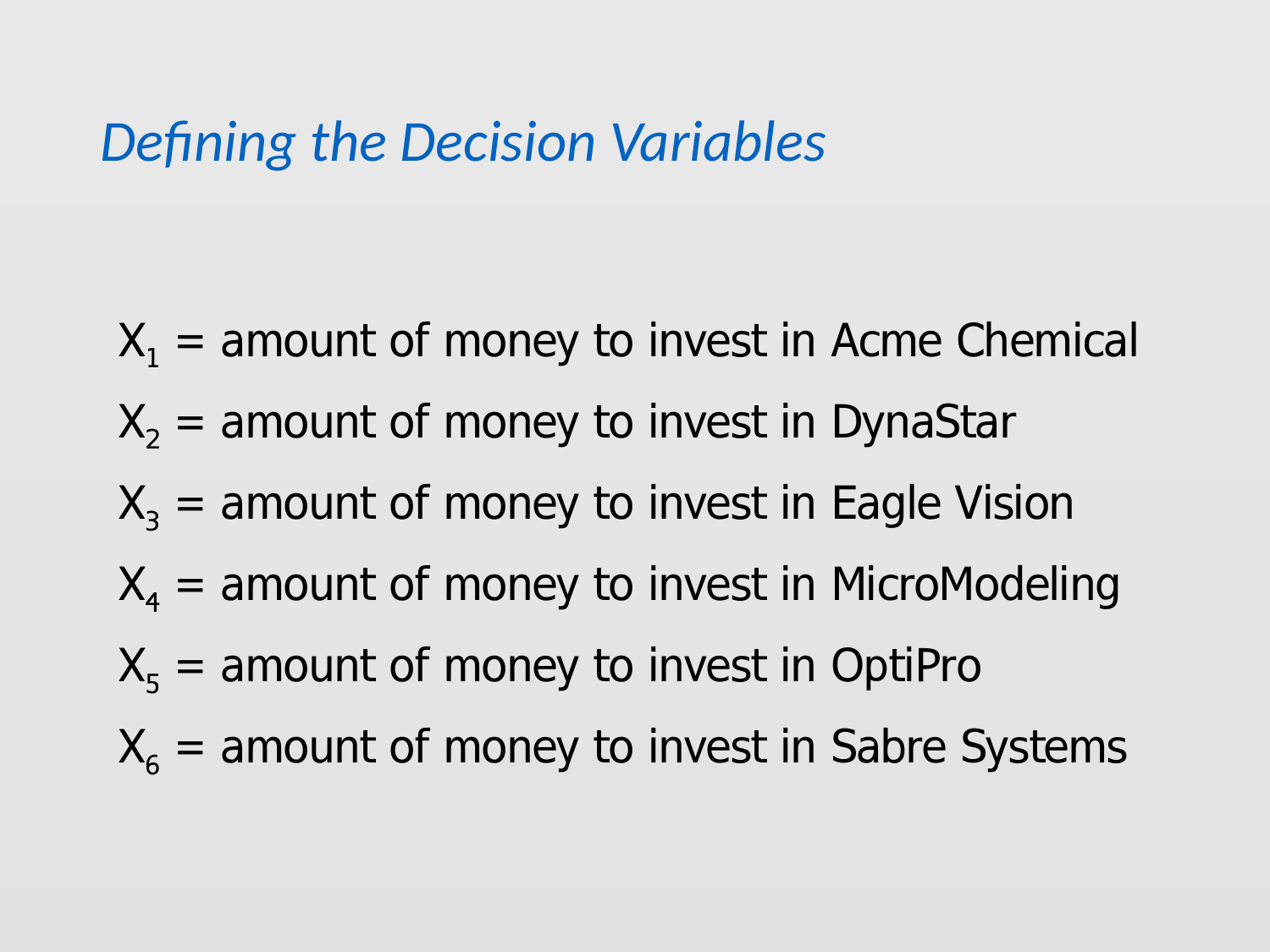

# Defining the Decision Variables
X1 = amount of money to invest in Acme Chemical
X2 = amount of money to invest in DynaStar
X3 = amount of money to invest in Eagle Vision
X4 = amount of money to invest in MicroModeling
X5 = amount of money to invest in OptiPro
X6 = amount of money to invest in Sabre Systems